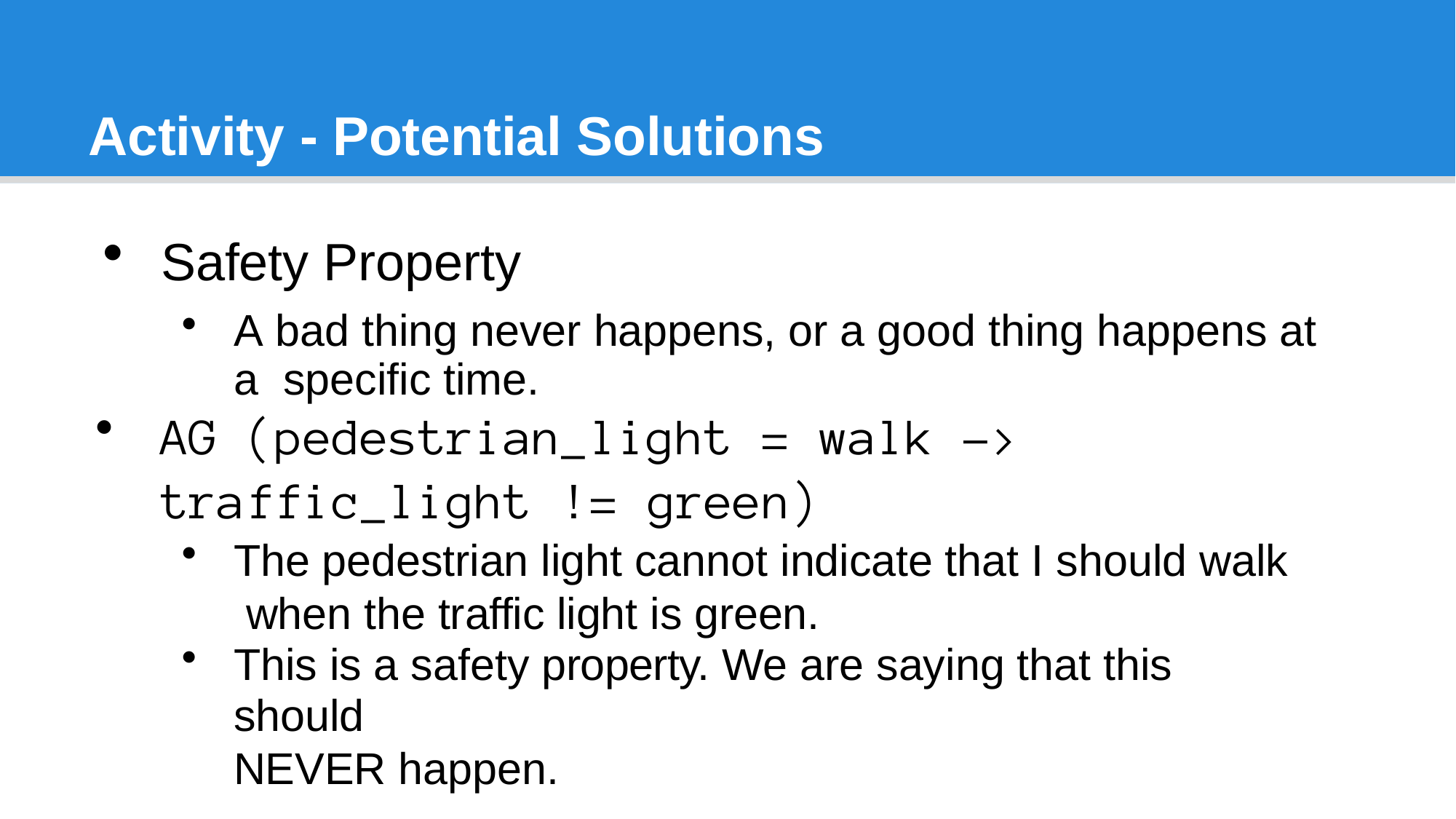

# Activity - Potential Solutions
Safety Property
A bad thing never happens, or a good thing happens at a  specific time.
AG (pedestrian_light = walk ->
traffic_light != green)
The pedestrian light cannot indicate that I should walk  when the traffic light is green.
This is a safety property. We are saying that this should
NEVER happen.
28